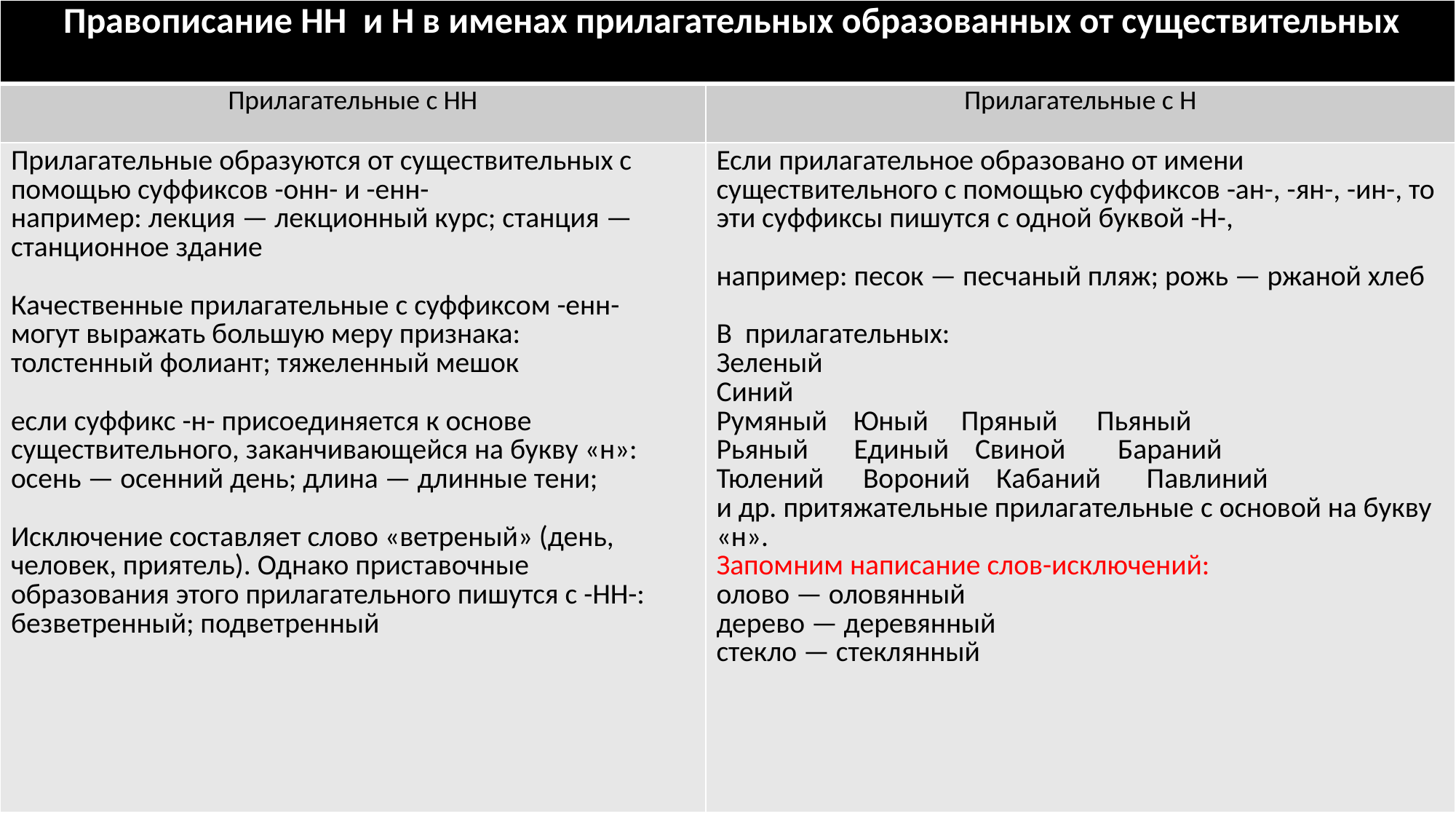

| Правописание НН и Н в именах прилагательных образованных от существительных |  |
| --- | --- |
| Прилагательные с НН | Прилагательные с Н |
| Прилагательные образуются от существительных с помощью суффиксов -онн- и -енн- например: лекция — лекционный курс; станция — станционное здание Качественные прилагательные с суффиксом -енн- могут выражать большую меру признака: толстенный фолиант; тяжеленный мешок если суффикс -н- присоединяется к основе существительного, заканчивающейся на букву «н»: осень — осенний день; длина — длинные тени; Исключение составляет слово «ветреный» (день, человек, приятель). Однако приставочные образования этого прилагательного пишутся с -НН-: безветренный; подветренный | Если прилагательное образовано от имени существительного с помощью суффиксов -ан-, -ян-, -ин-, то эти суффиксы пишутся с одной буквой -Н-, например: песок — песчаный пляж; рожь — ржаной хлеб В прилагательных: Зеленый Синий Румяный Юный Пряный Пьяный Рьяный Единый Свиной Бараний Тюлений Вороний Кабаний Павлиний и др. притяжательные прилагательные с основой на букву «н». Запомним написание слов-исключений: олово — оловянный дерево — деревянный стекло — стеклянный |